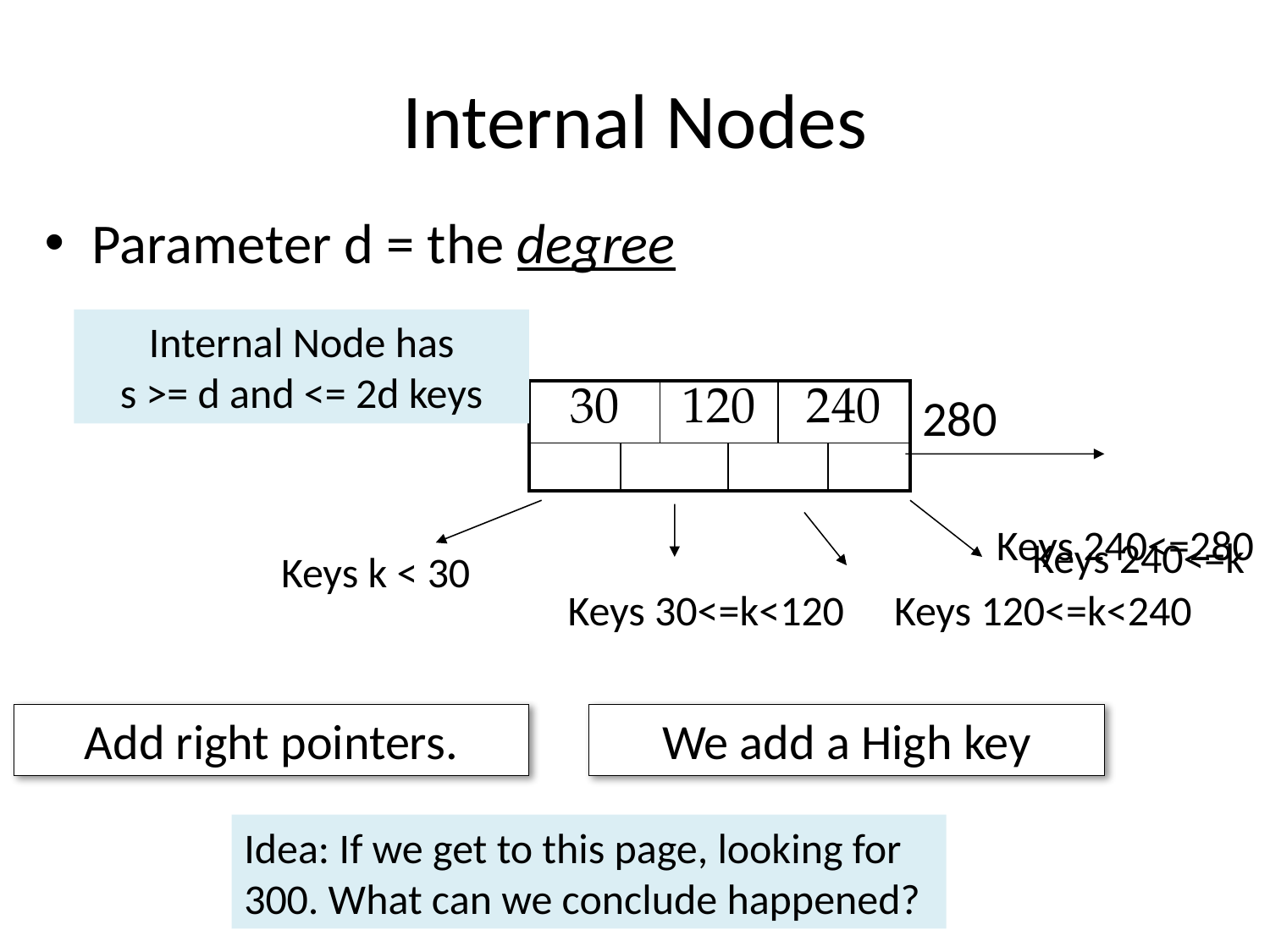

# Internal Nodes
Parameter d = the degree

Internal Node has
s >= d and <= 2d keys
| 30 |  | 120 |  | 240 |  |
| --- | --- | --- | --- | --- | --- |
|  |  |  |  |  |  |
280

Keys 240<=280

Keys 240<=k
Keys k < 30
Keys 30<=k<120
Keys 120<=k<240
Add right pointers.
We add a High key
Idea: If we get to this page, looking for 300. What can we conclude happened?